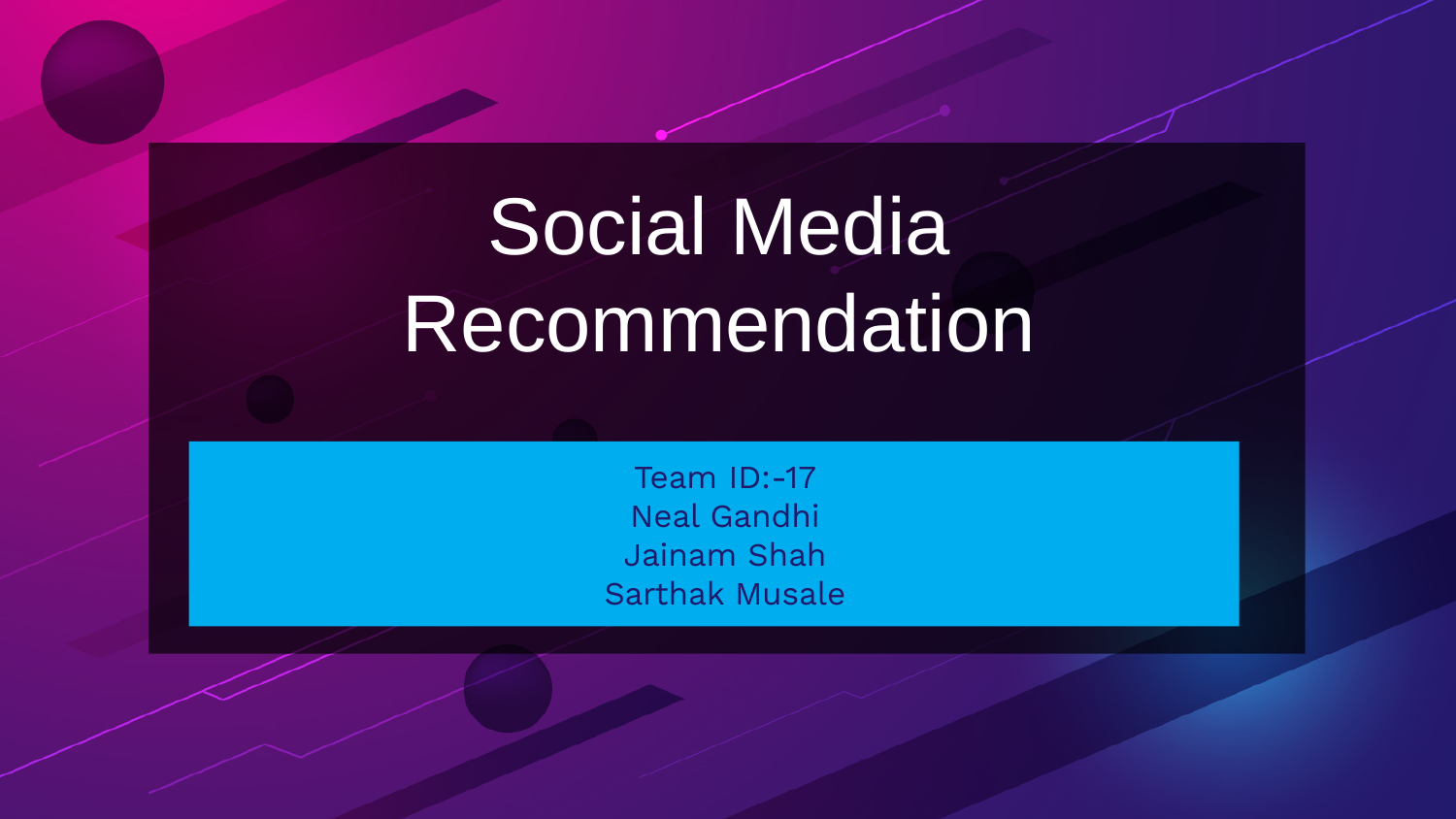

# Social Media Recommendation
Team ID:-17
Neal Gandhi
Jainam Shah
Sarthak Musale